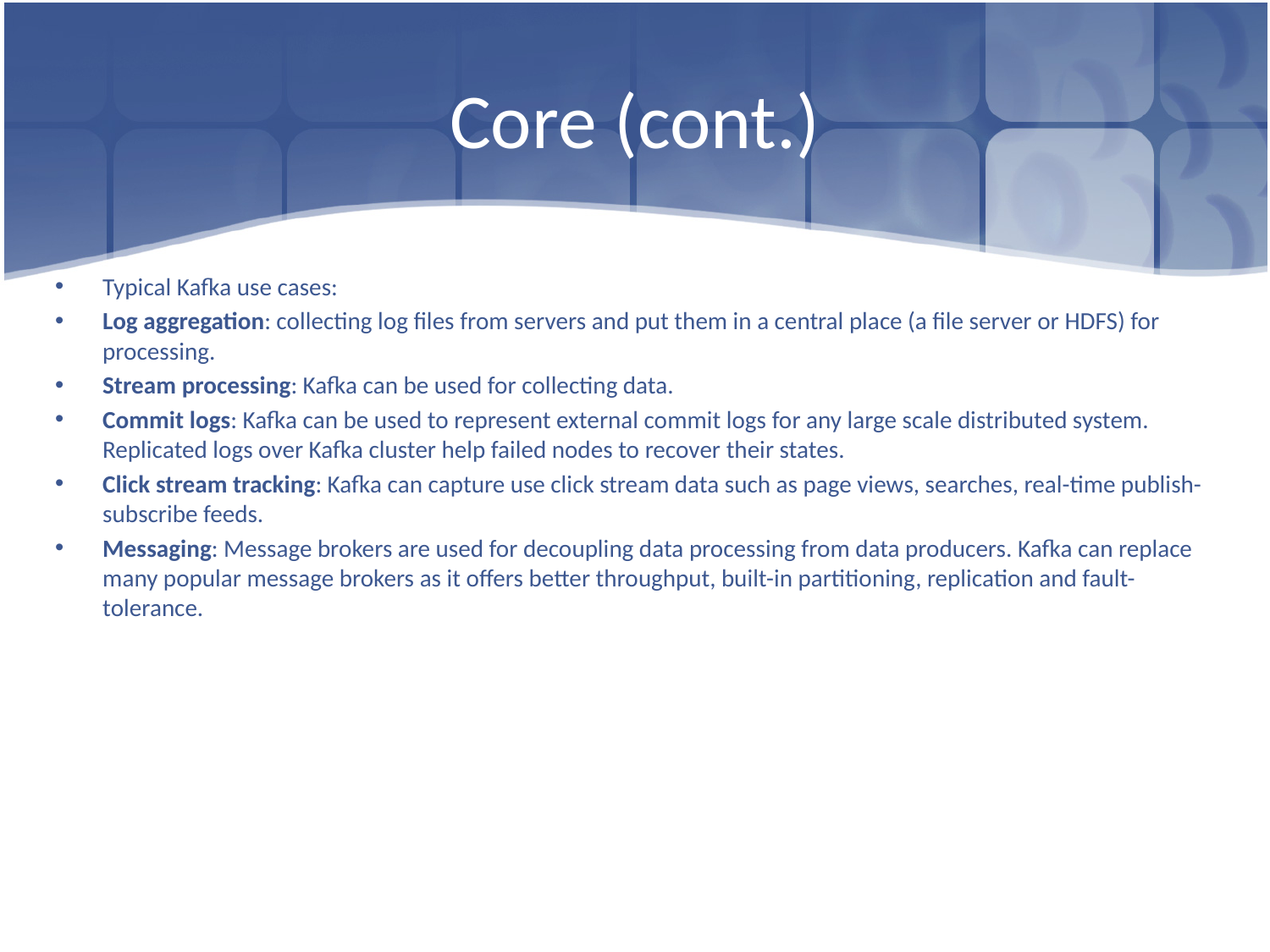

# Core (cont.)
Typical Kafka use cases:
Log aggregation: collecting log files from servers and put them in a central place (a file server or HDFS) for processing.
Stream processing: Kafka can be used for collecting data.
Commit logs: Kafka can be used to represent external commit logs for any large scale distributed system. Replicated logs over Kafka cluster help failed nodes to recover their states.
Click stream tracking: Kafka can capture use click stream data such as page views, searches, real-time publish-subscribe feeds.
Messaging: Message brokers are used for decoupling data processing from data producers. Kafka can replace many popular message brokers as it offers better throughput, built-in partitioning, replication and fault-tolerance.